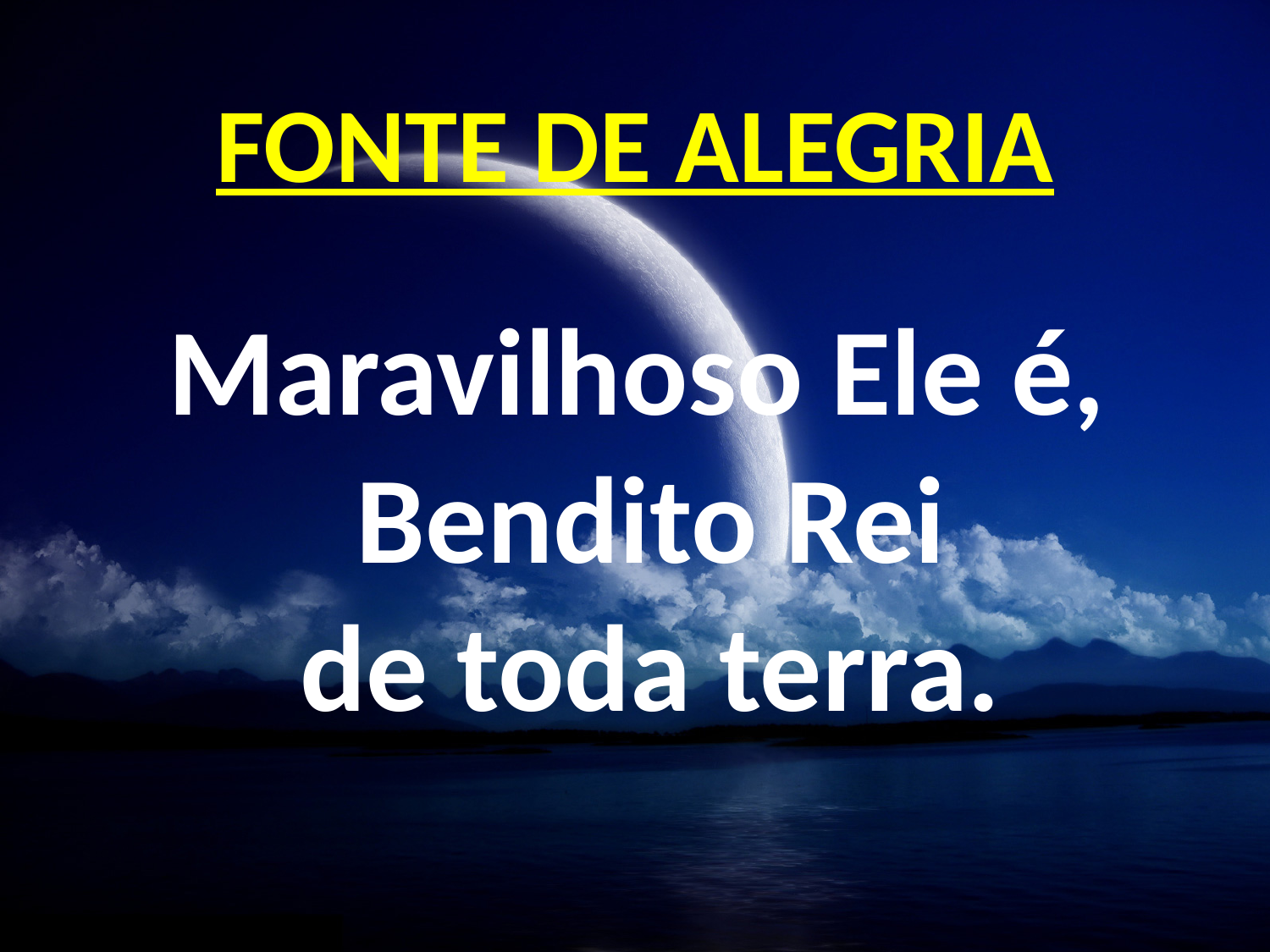

# FONTE DE ALEGRIA
Maravilhoso Ele é,
Bendito Rei
de toda terra.